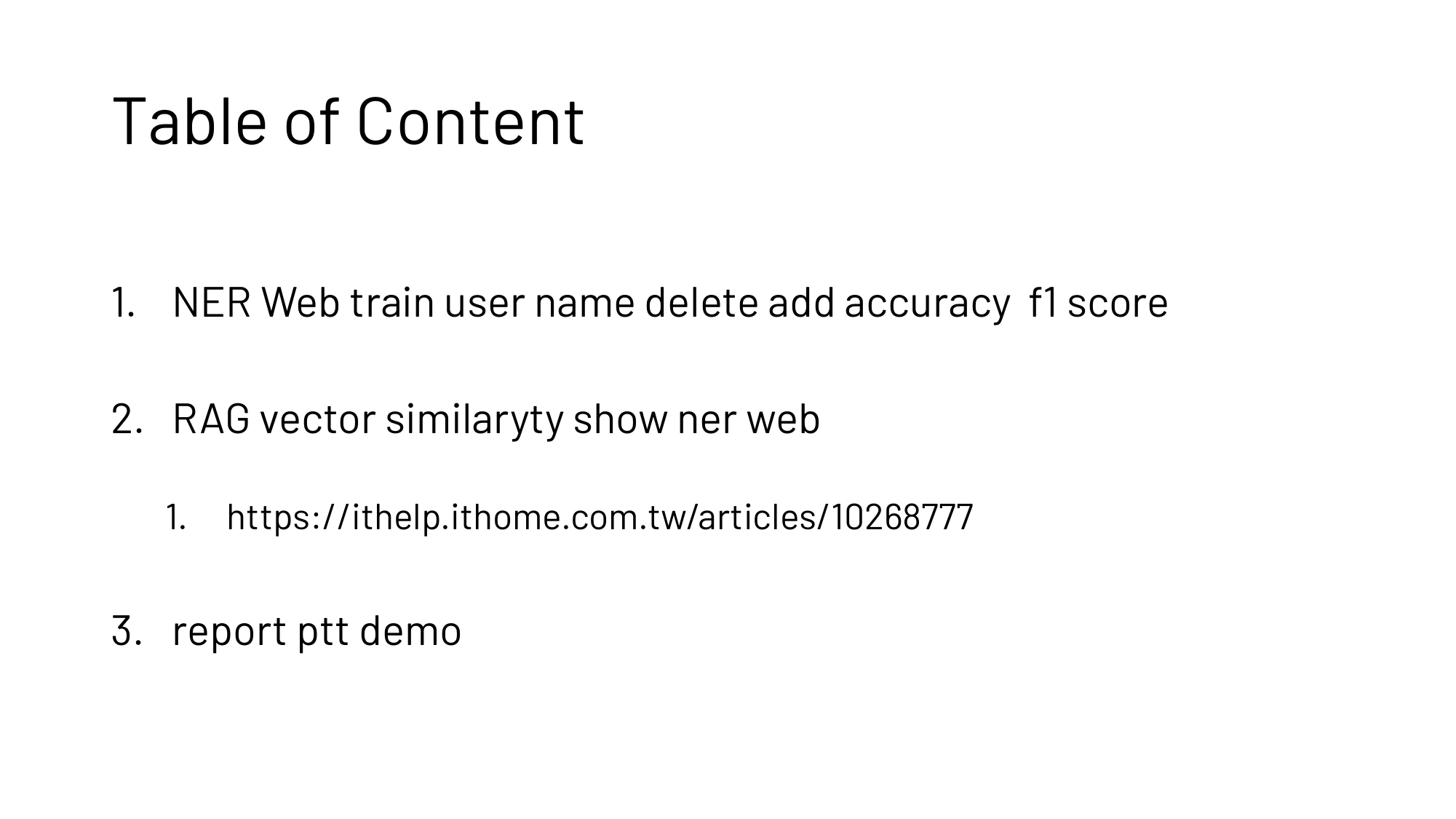

# Table of Content
NER Web train user name delete add accuracy  f1 score
RAG vector similaryty show ner web
https://ithelp.ithome.com.tw/articles/10268777
report ptt demo